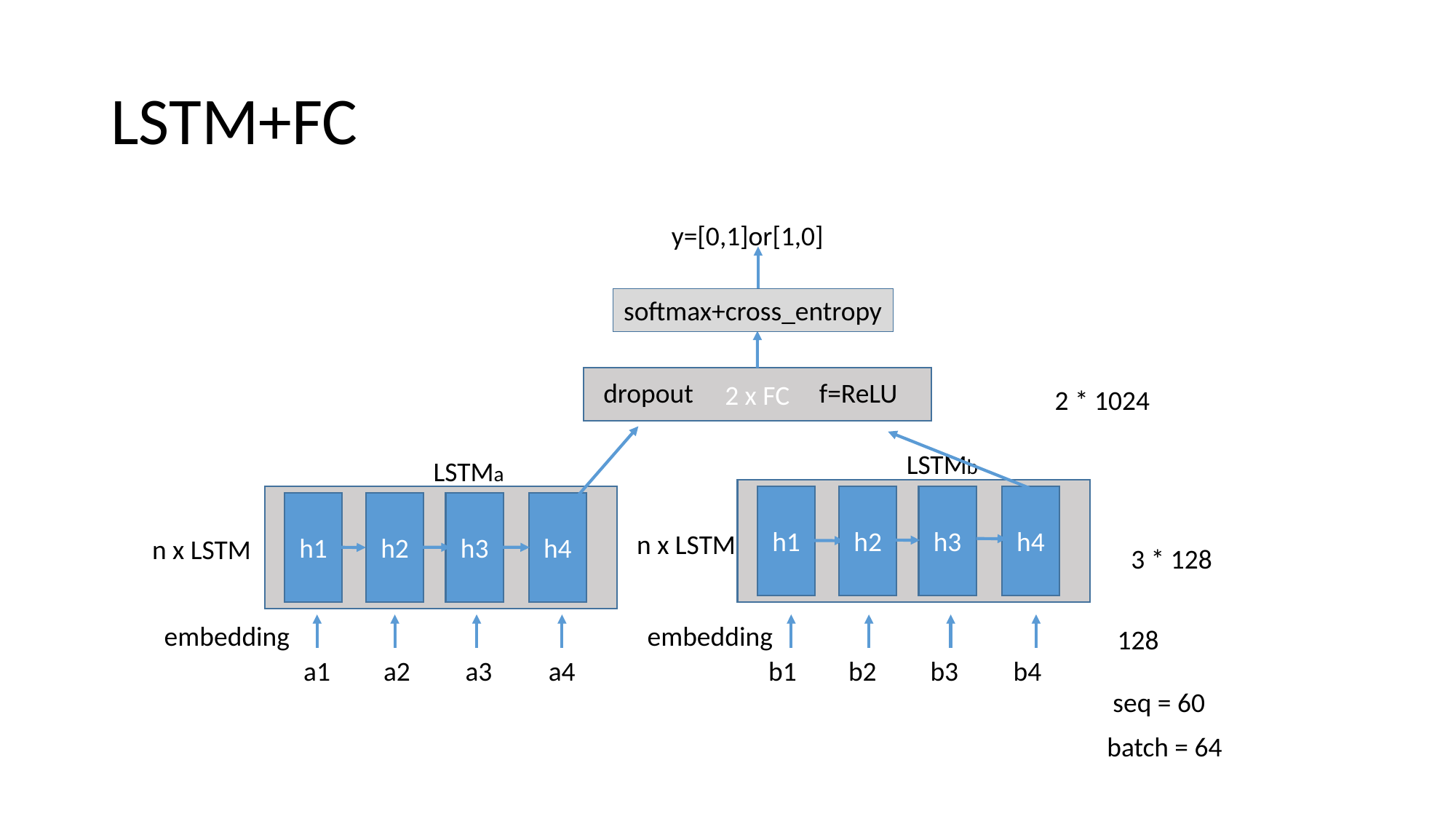

# LSTM+FC
y=[0,1]or[1,0]
softmax+cross_entropy
2 x FC
dropout
f=ReLU
2 * 1024
LSTMb
LSTMa

h1
h3
h4

h2
h1
h3
h4
h2
n x LSTM
n x LSTM
3 * 128
embedding
embedding
128
a1
a2
a3
a4
b1
b2
b3
b4
seq = 60
batch = 64